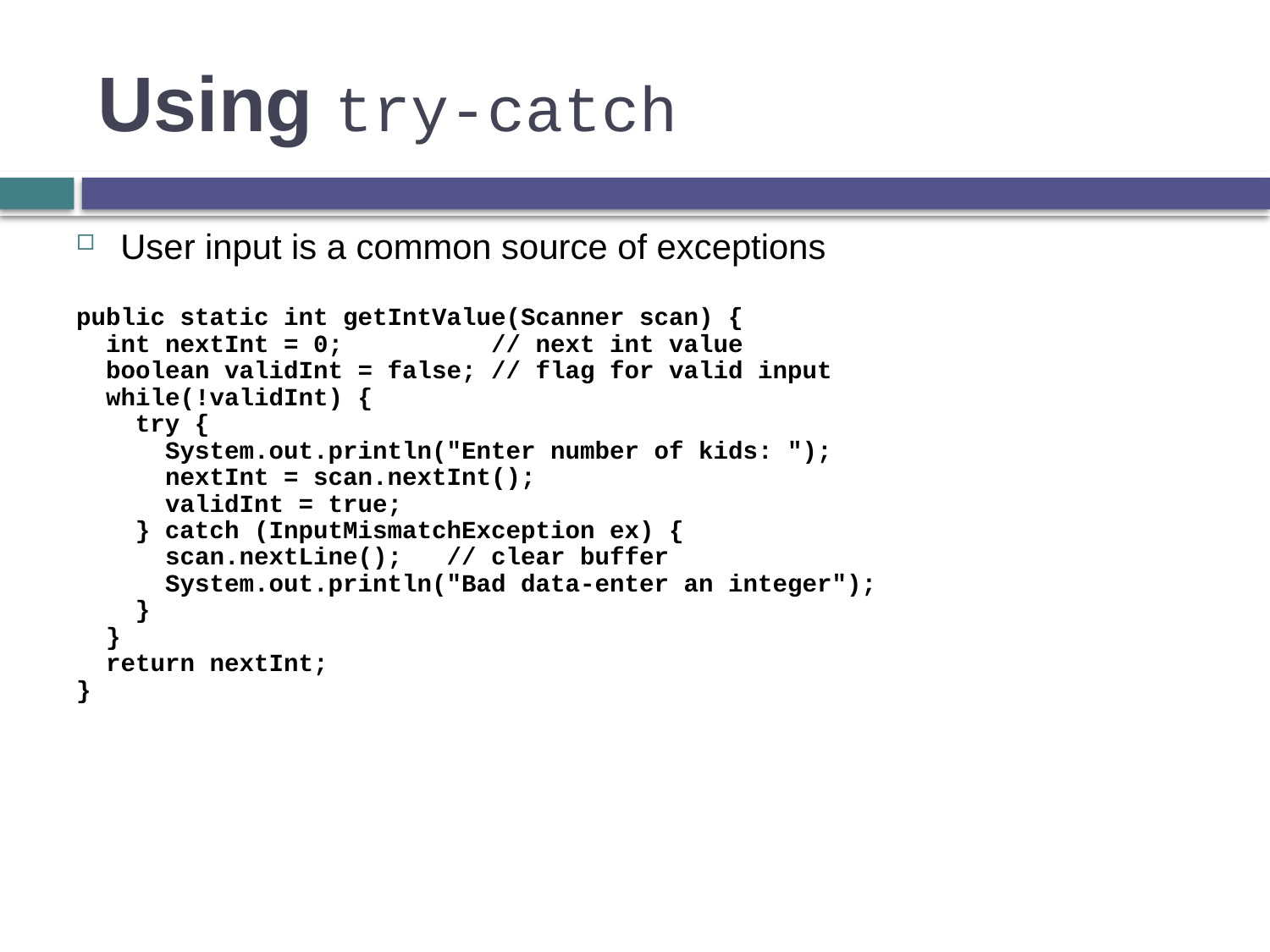

# Using try-catch
User input is a common source of exceptions

public static int getIntValue(Scanner scan) {
  int nextInt = 0;          // next int value
  boolean validInt = false; // flag for valid input
  while(!validInt) {
    try {
      System.out.println("Enter number of kids: ");
      nextInt = scan.nextInt();
      validInt = true;
    } catch (InputMismatchException ex) {
      scan.nextLine();   // clear buffer
      System.out.println("Bad data-enter an integer");
    }
  }
  return nextInt;
}